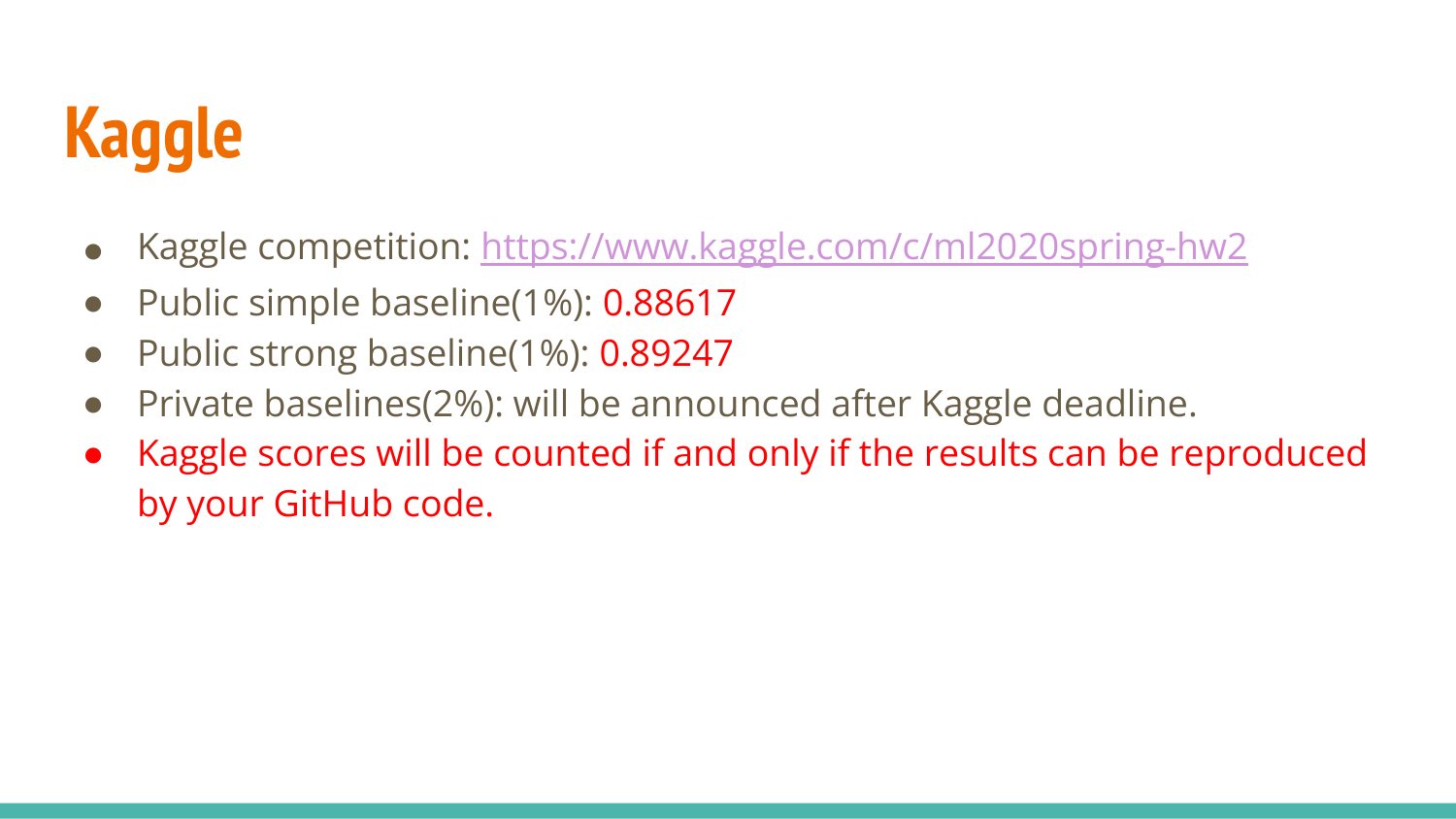

# Kaggle
Kaggle competition: https://www.kaggle.com/c/ml2020spring-hw2
Public simple baseline(1%): 0.88617
Public strong baseline(1%): 0.89247
Private baselines(2%): will be announced after Kaggle deadline.
Kaggle scores will be counted if and only if the results can be reproduced by your GitHub code.